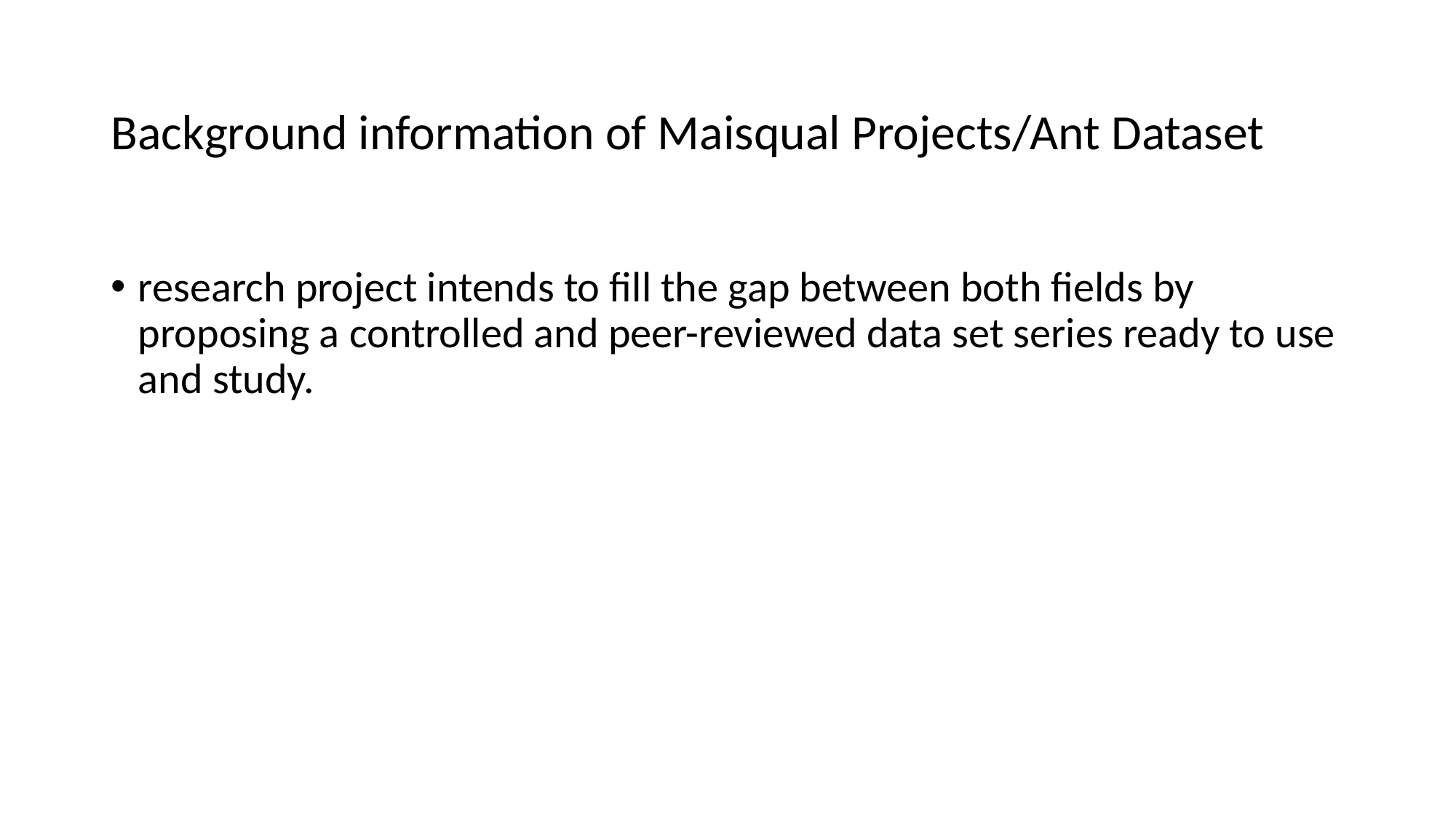

# Background information of Maisqual Projects/Ant Dataset
research project intends to fill the gap between both fields by proposing a controlled and peer-reviewed data set series ready to use and study.